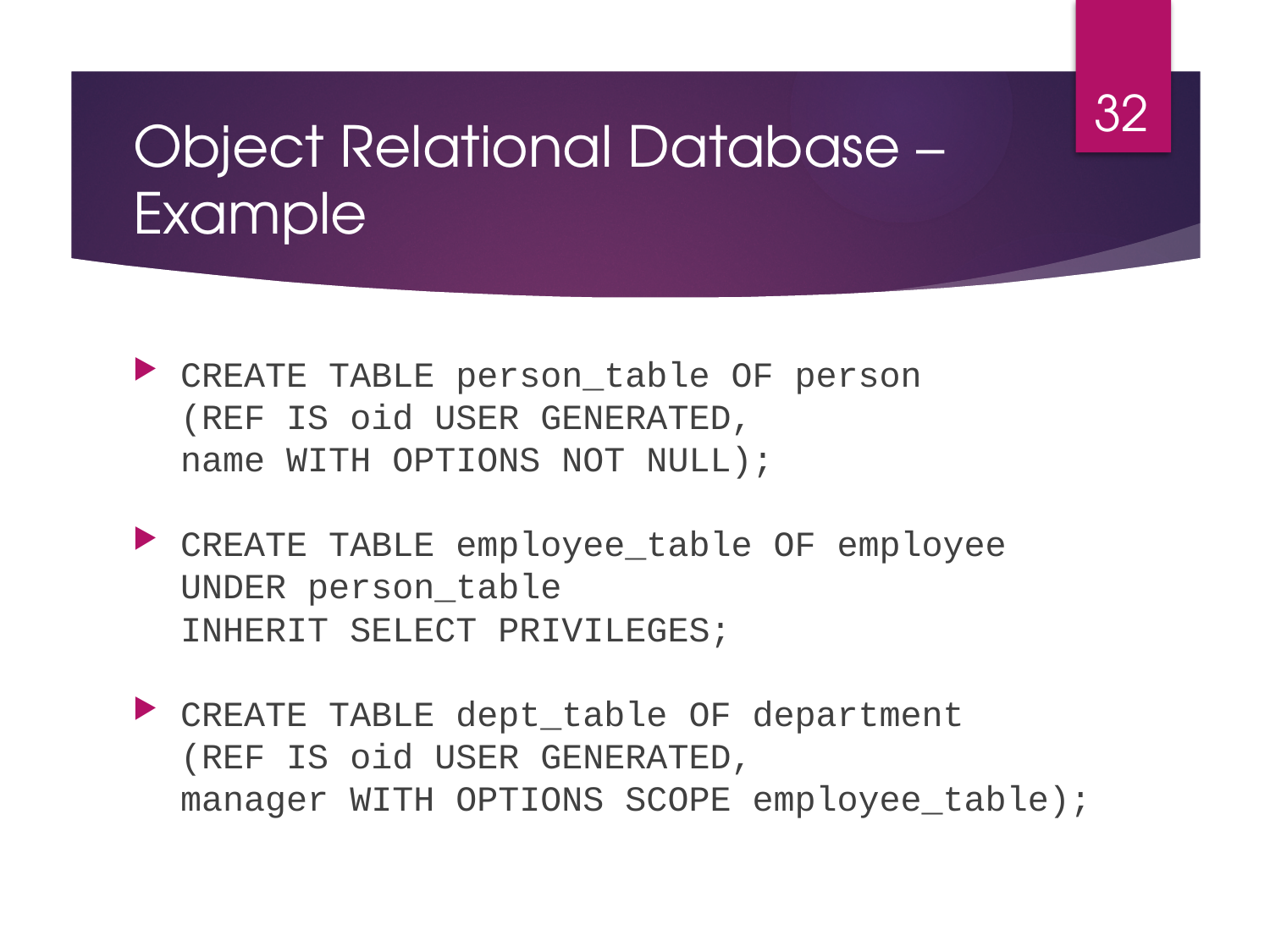

32
# Object Relational Database – Example
CREATE TABLE person_table OF person
(REF IS oid USER GENERATED,
name WITH OPTIONS NOT NULL);

CREATE TABLE employee_table OF employee
UNDER person_table
INHERIT SELECT PRIVILEGES;

CREATE TABLE dept_table OF department
(REF IS oid USER GENERATED,
manager WITH OPTIONS SCOPE employee_table);